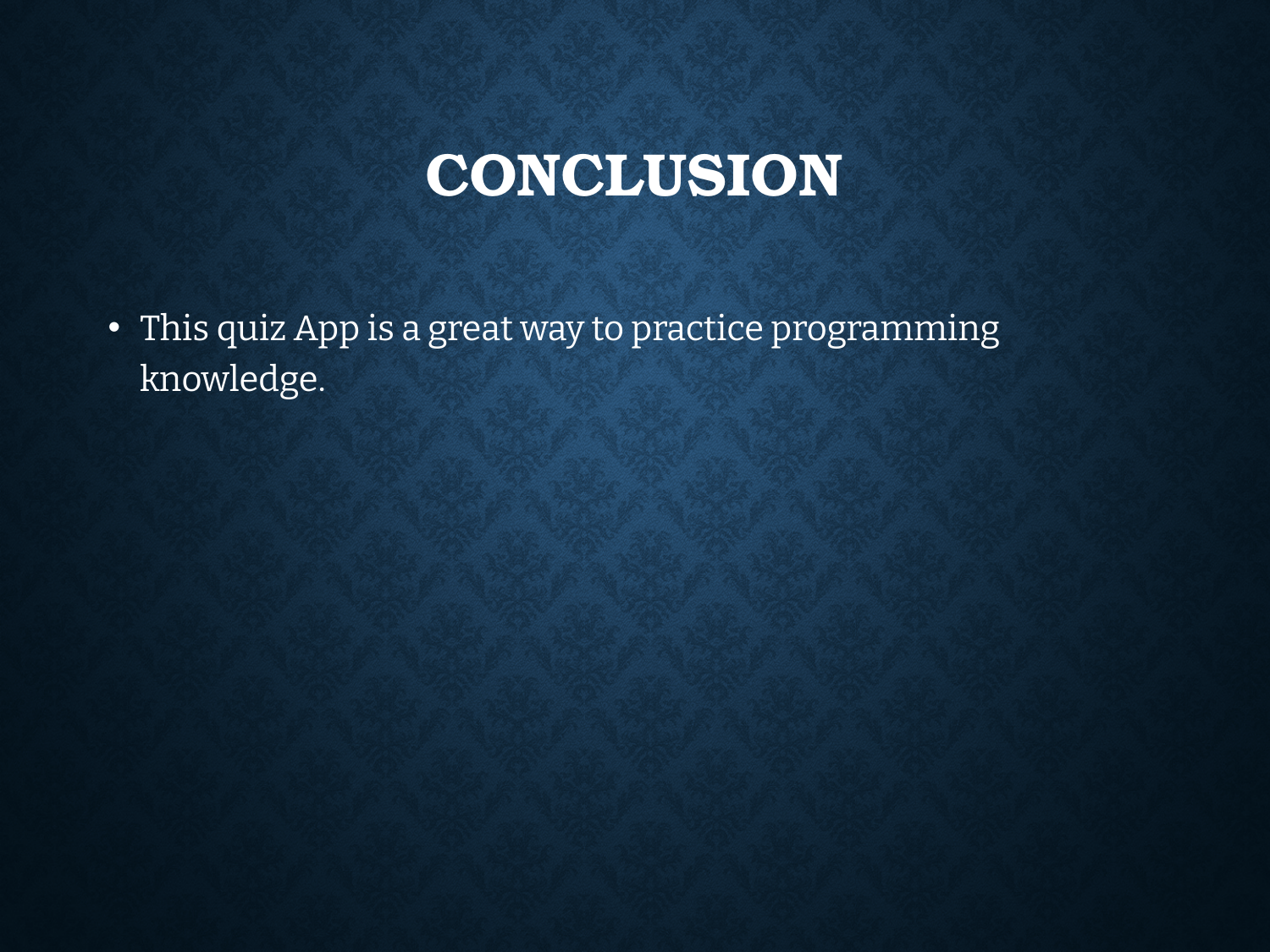

# Conclusion
This quiz App is a great way to practice programming knowledge.